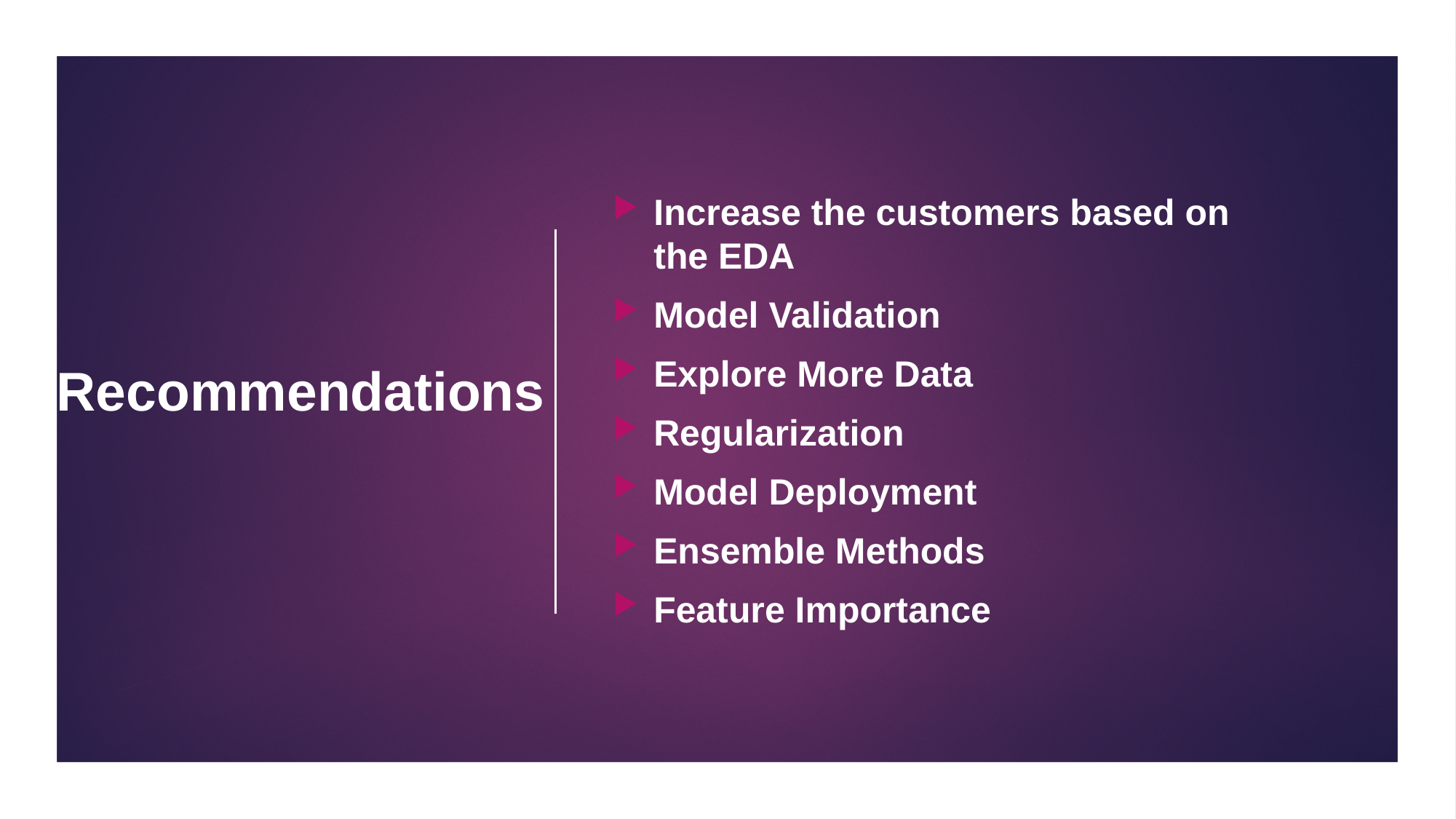

Increase the customers based on the EDA
Model Validation
Explore More Data
Regularization
Model Deployment
Ensemble Methods
Feature Importance
# Recommendations